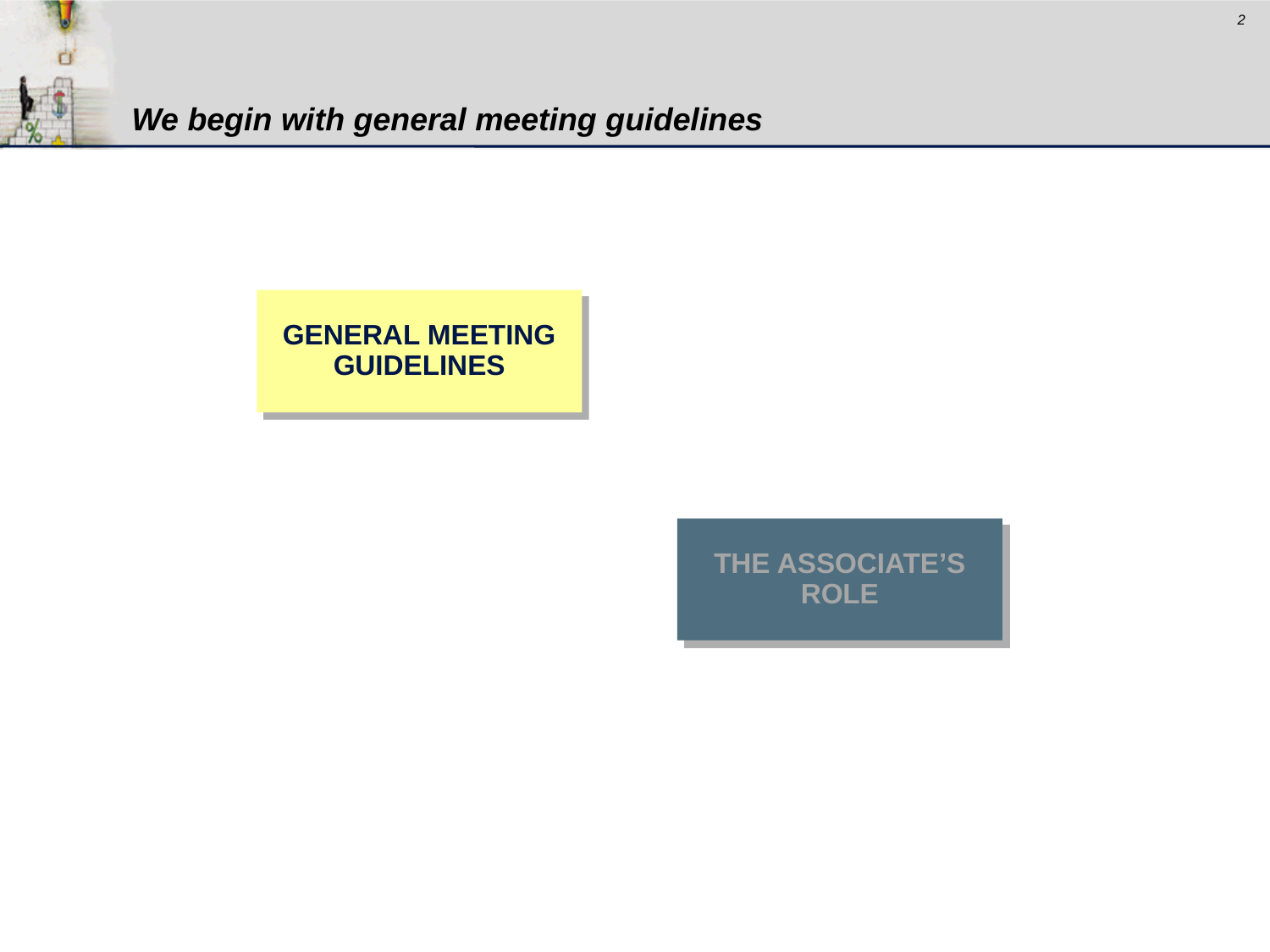

# We begin with general meeting guidelines
GENERAL MEETING GUIDELINES
THE ASSOCIATE’S ROLE